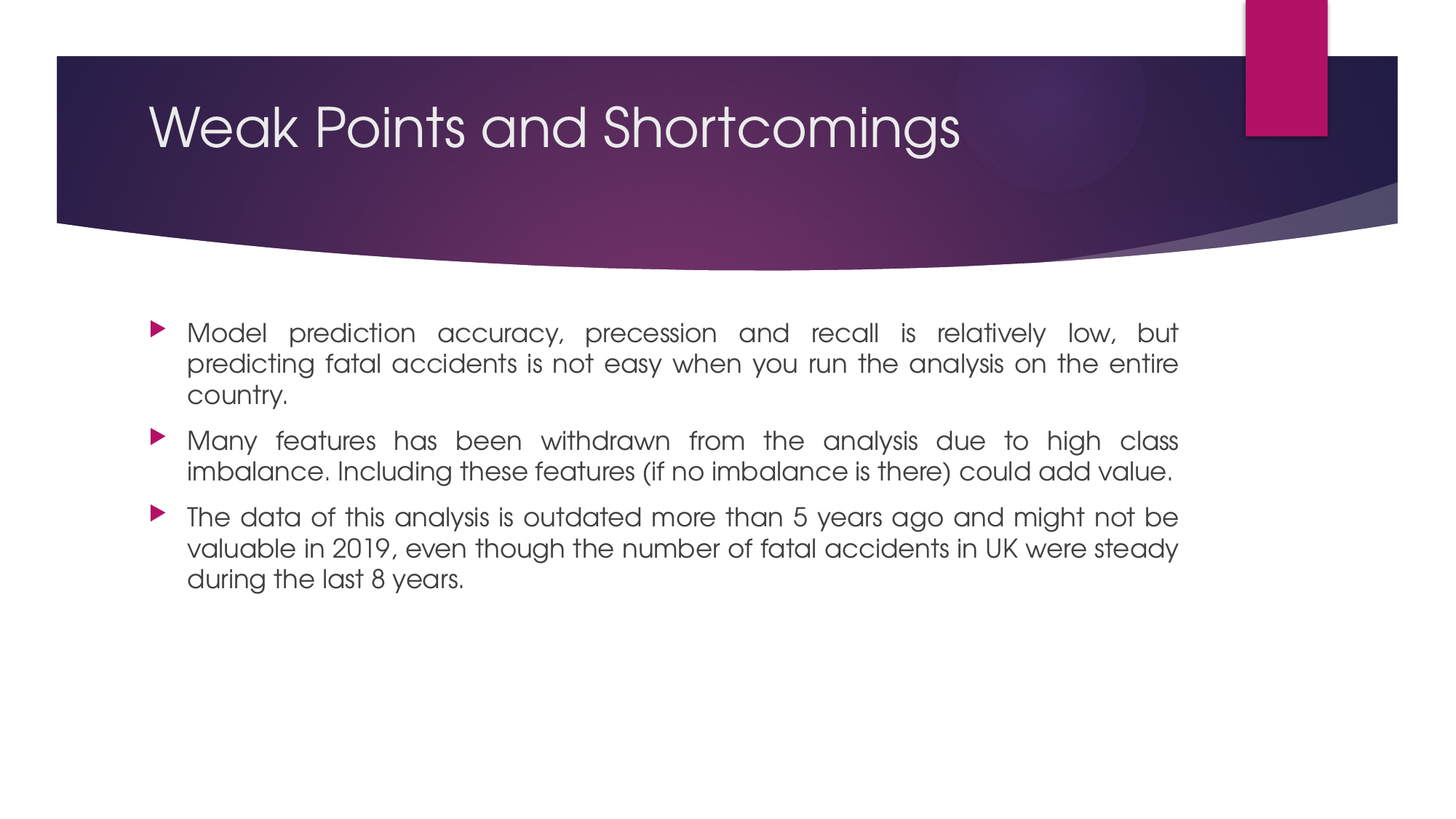

# Weak Points and Shortcomings
Model prediction accuracy, precession and recall is relatively low, but predicting fatal accidents is not easy when you run the analysis on the entire country.
Many features has been withdrawn from the analysis due to high class imbalance. Including these features (if no imbalance is there) could add value.
The data of this analysis is outdated more than 5 years ago and might not be valuable in 2019, even though the number of fatal accidents in UK were steady during the last 8 years.